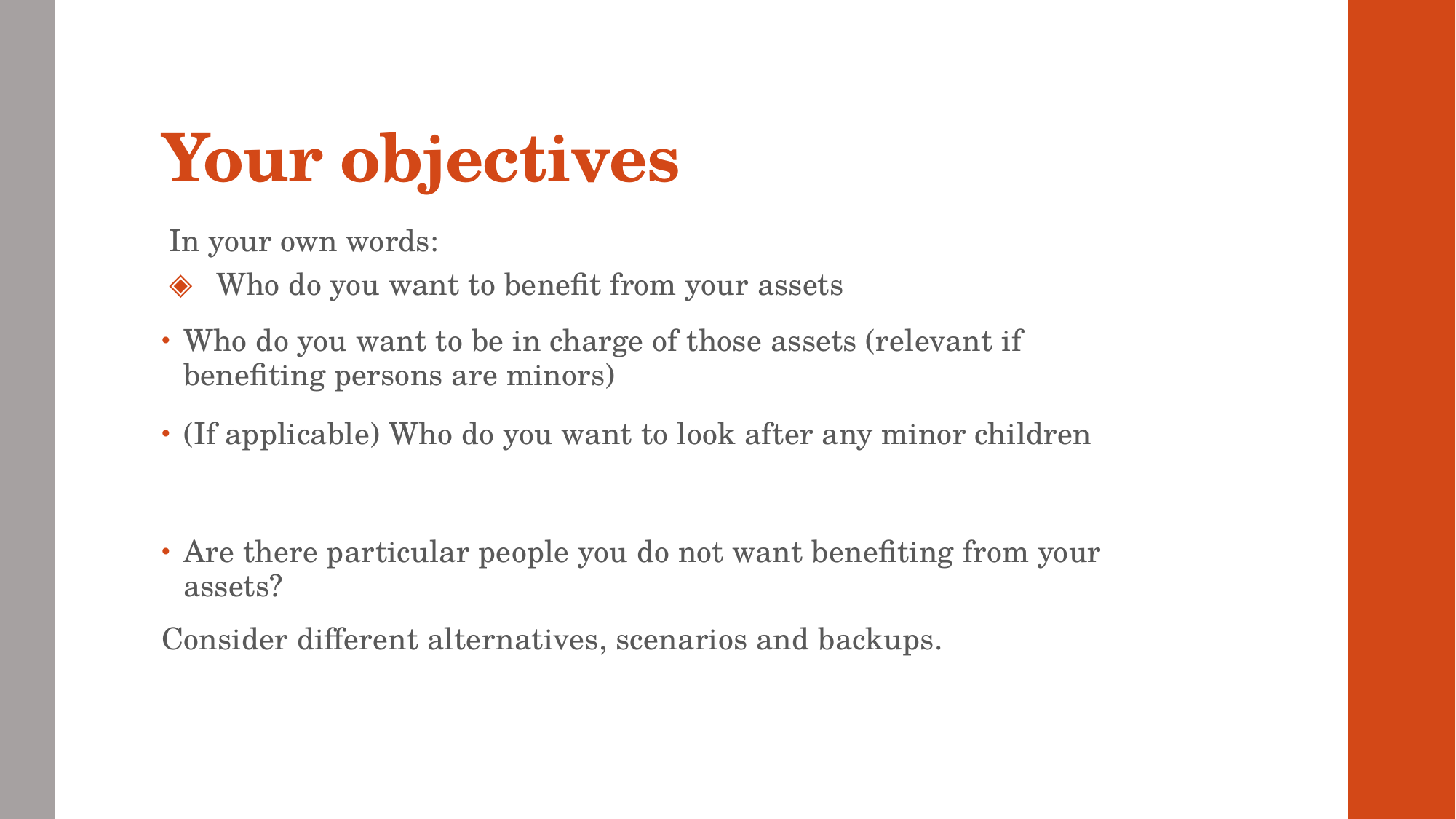

# Your objectives
In your own words:
Who do you want to benefit from your assets
Who do you want to be in charge of those assets (relevant if benefiting persons are minors)
(If applicable) Who do you want to look after any minor children

Are there particular people you do not want benefiting from your assets?
Consider different alternatives, scenarios and backups.